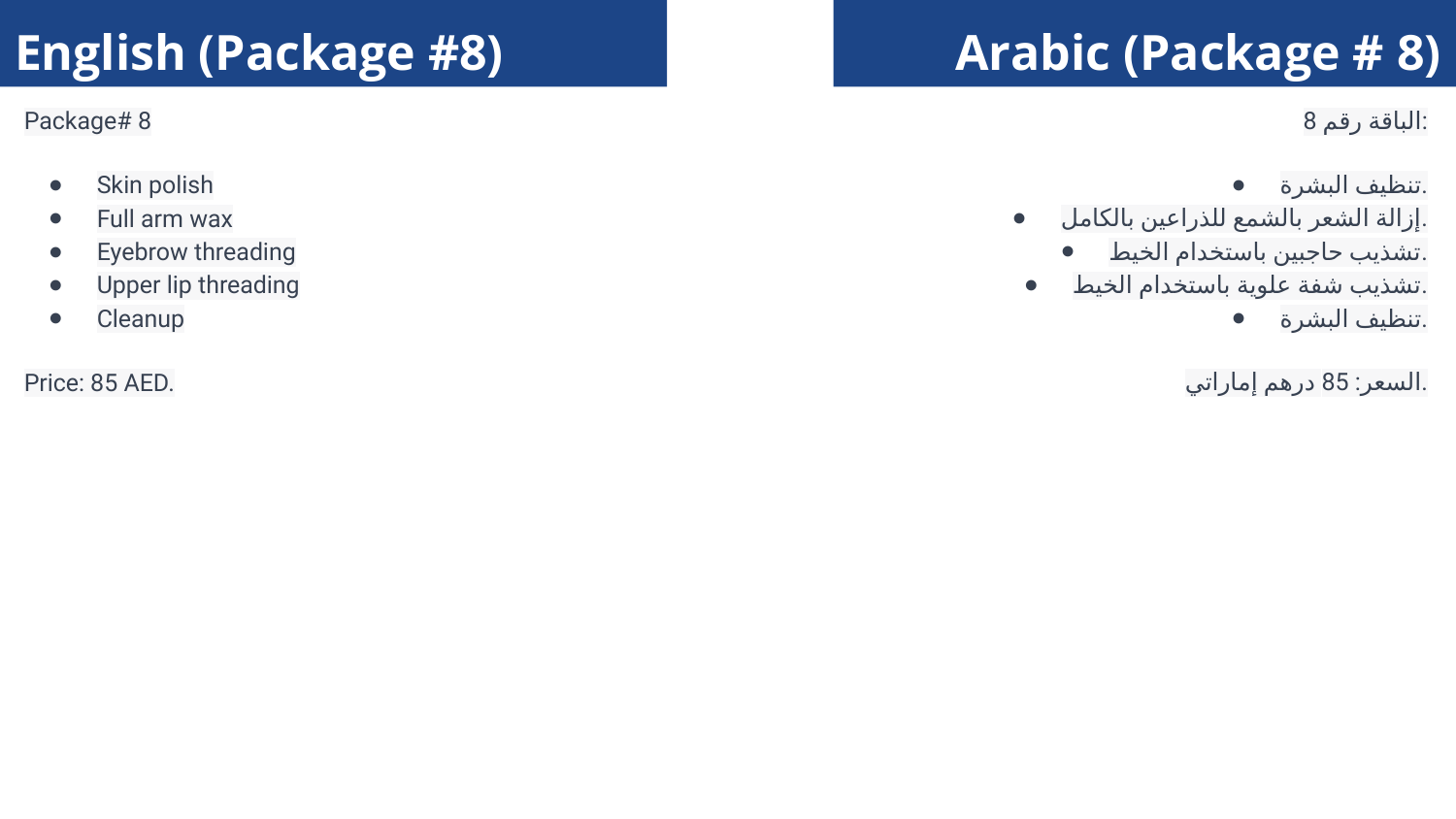

English (Package #8)
Arabic (Package # 8)
Package# 8
Skin polish
Full arm wax
Eyebrow threading
Upper lip threading
Cleanup
Price: 85 AED.

الباقة رقم 8:
تنظيف البشرة.
إزالة الشعر بالشمع للذراعين بالكامل.
تشذيب حاجبين باستخدام الخيط.
تشذيب شفة علوية باستخدام الخيط.
تنظيف البشرة.
السعر: 85 درهم إماراتي.